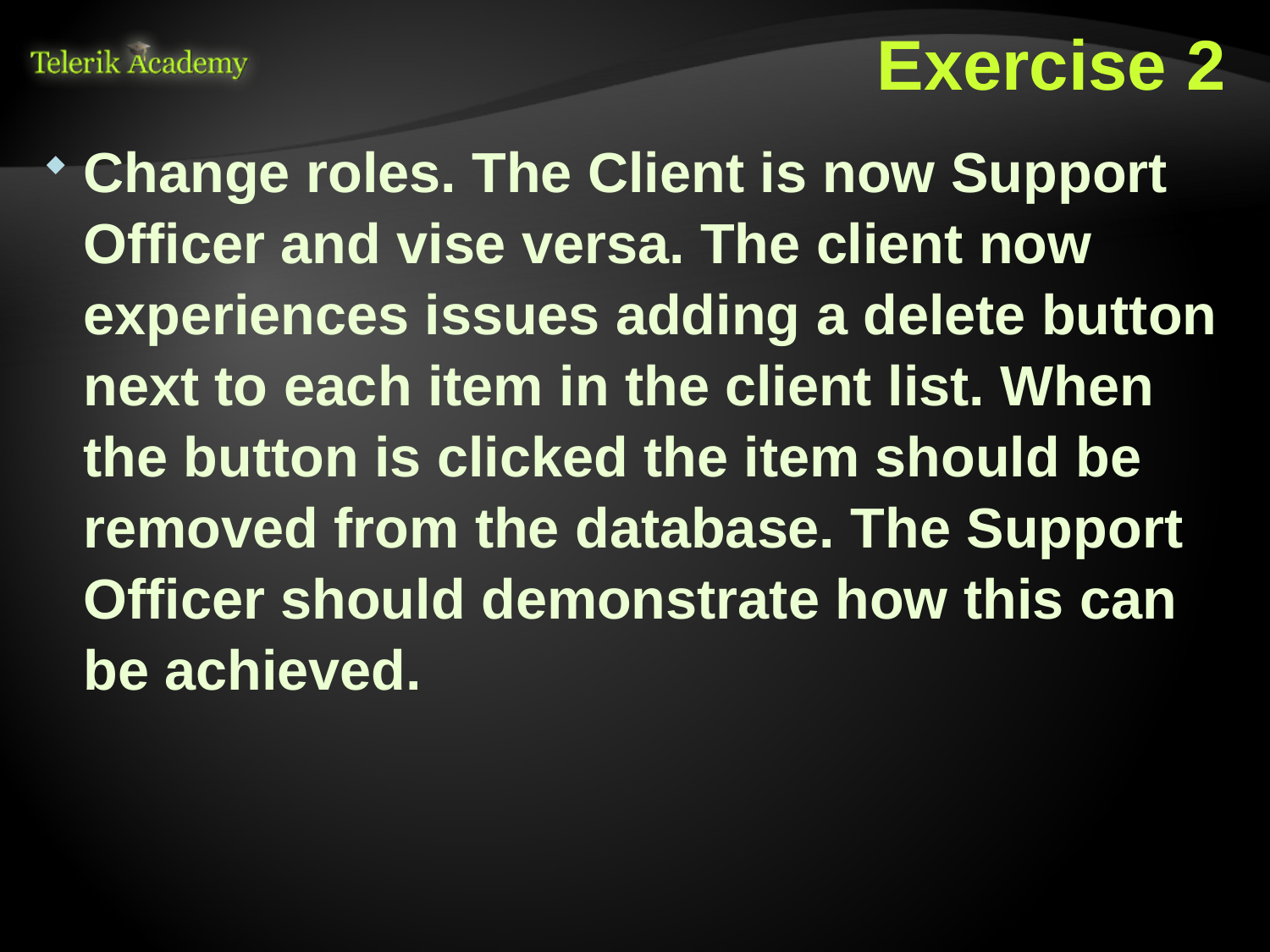

# Exercise 2
Change roles. The Client is now Support Officer and vise versa. The client now experiences issues adding a delete button next to each item in the client list. When the button is clicked the item should be removed from the database. The Support Officer should demonstrate how this can be achieved.